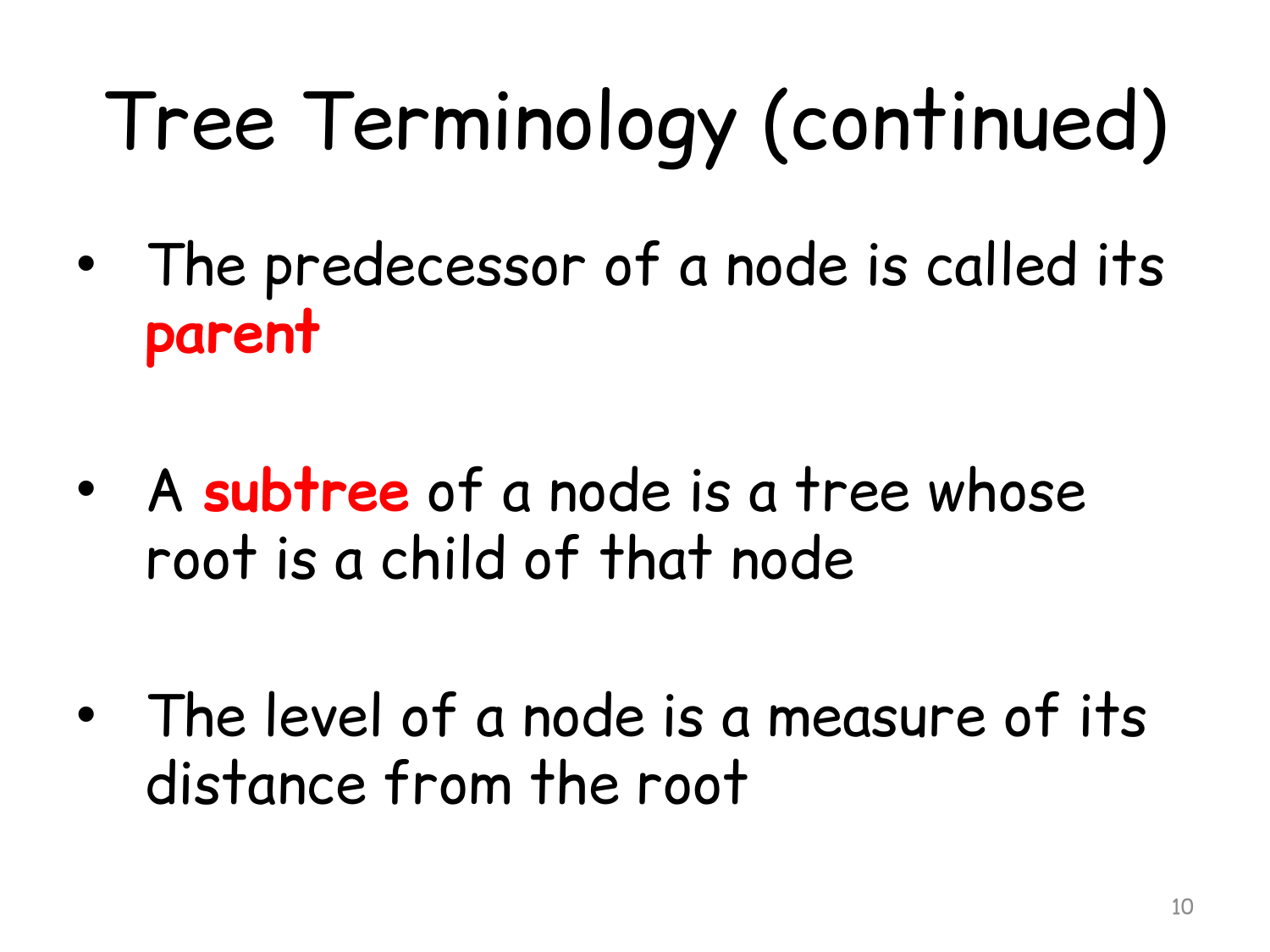

# Tree Terminology (continued)
The predecessor of a node is called its parent

A subtree of a node is a tree whose root is a child of that node

The level of a node is a measure of its distance from the root
10